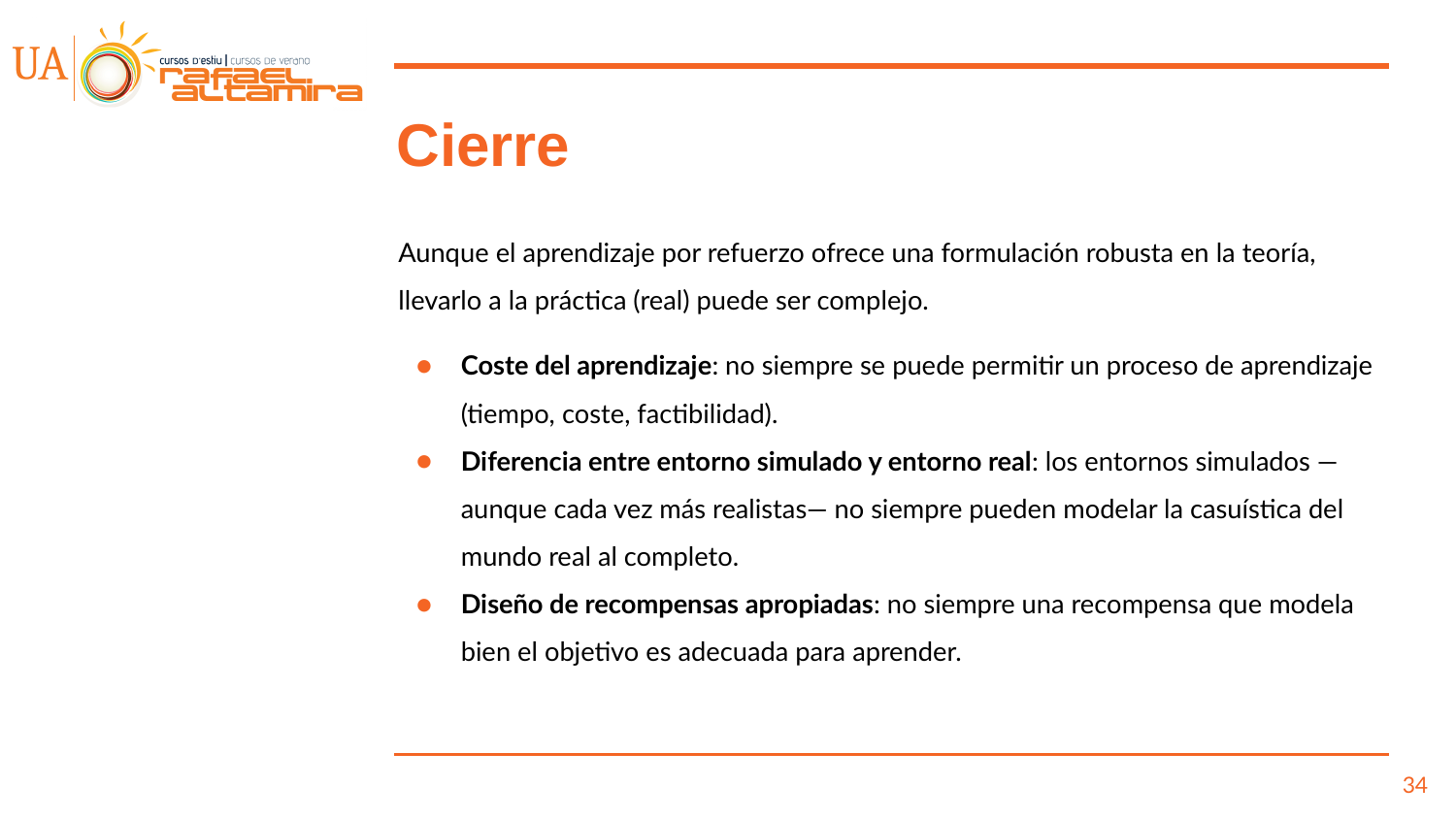

# Cierre
Aunque el aprendizaje por refuerzo ofrece una formulación robusta en la teoría, llevarlo a la práctica (real) puede ser complejo.
Coste del aprendizaje: no siempre se puede permitir un proceso de aprendizaje (tiempo, coste, factibilidad).
Diferencia entre entorno simulado y entorno real: los entornos simulados —aunque cada vez más realistas— no siempre pueden modelar la casuística del mundo real al completo.
Diseño de recompensas apropiadas: no siempre una recompensa que modela bien el objetivo es adecuada para aprender.
34